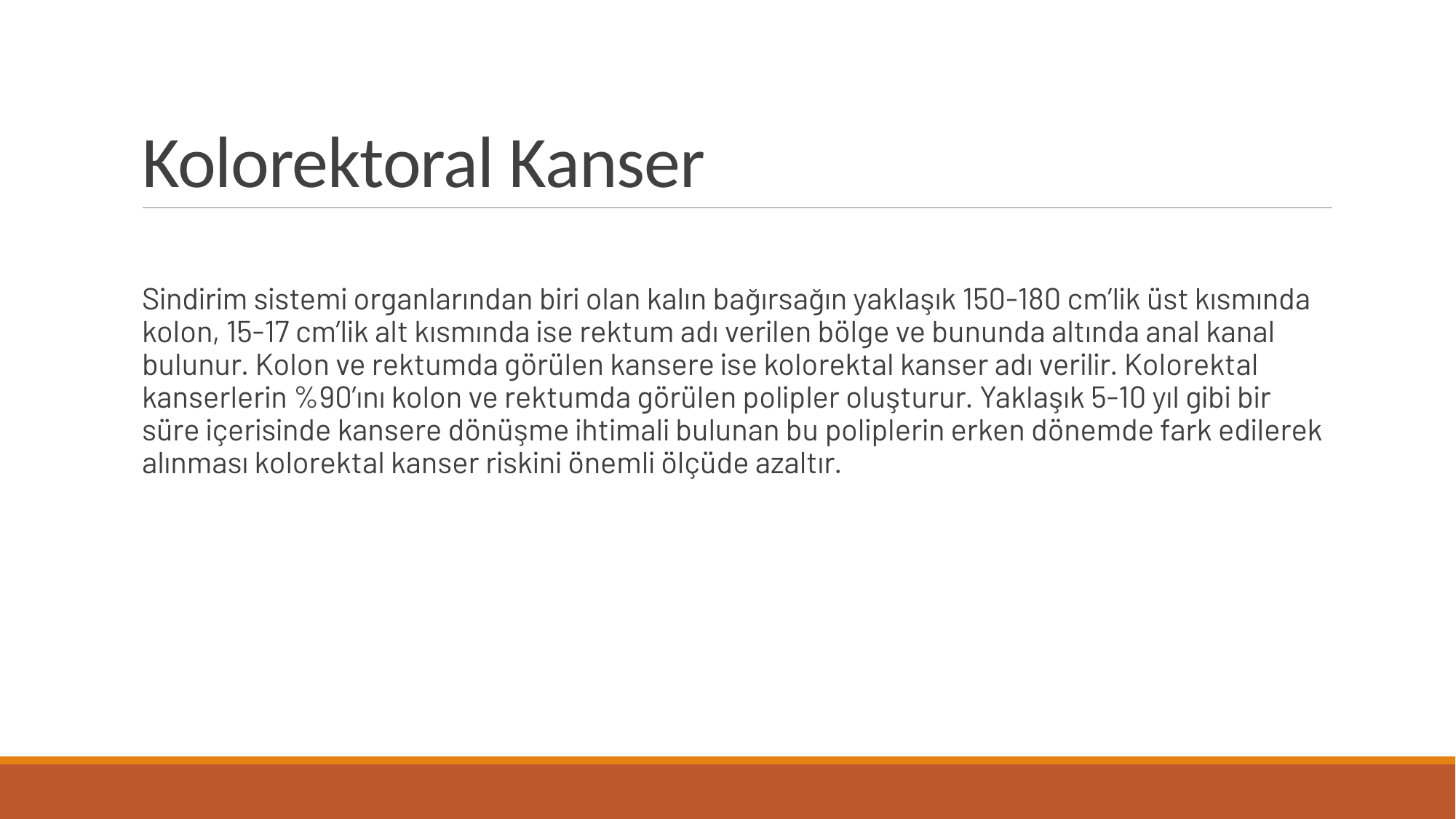

# Kolorektoral Kanser

Sindirim sistemi organlarından biri olan kalın bağırsağın yaklaşık 150-180 cm’lik üst kısmında kolon, 15-17 cm’lik alt kısmında ise rektum adı verilen bölge ve bununda altında anal kanal bulunur. Kolon ve rektumda görülen kansere ise kolorektal kanser adı verilir. Kolorektal kanserlerin %90’ını kolon ve rektumda görülen polipler oluşturur. Yaklaşık 5-10 yıl gibi bir süre içerisinde kansere dönüşme ihtimali bulunan bu poliplerin erken dönemde fark edilerek alınması kolorektal kanser riskini önemli ölçüde azaltır.